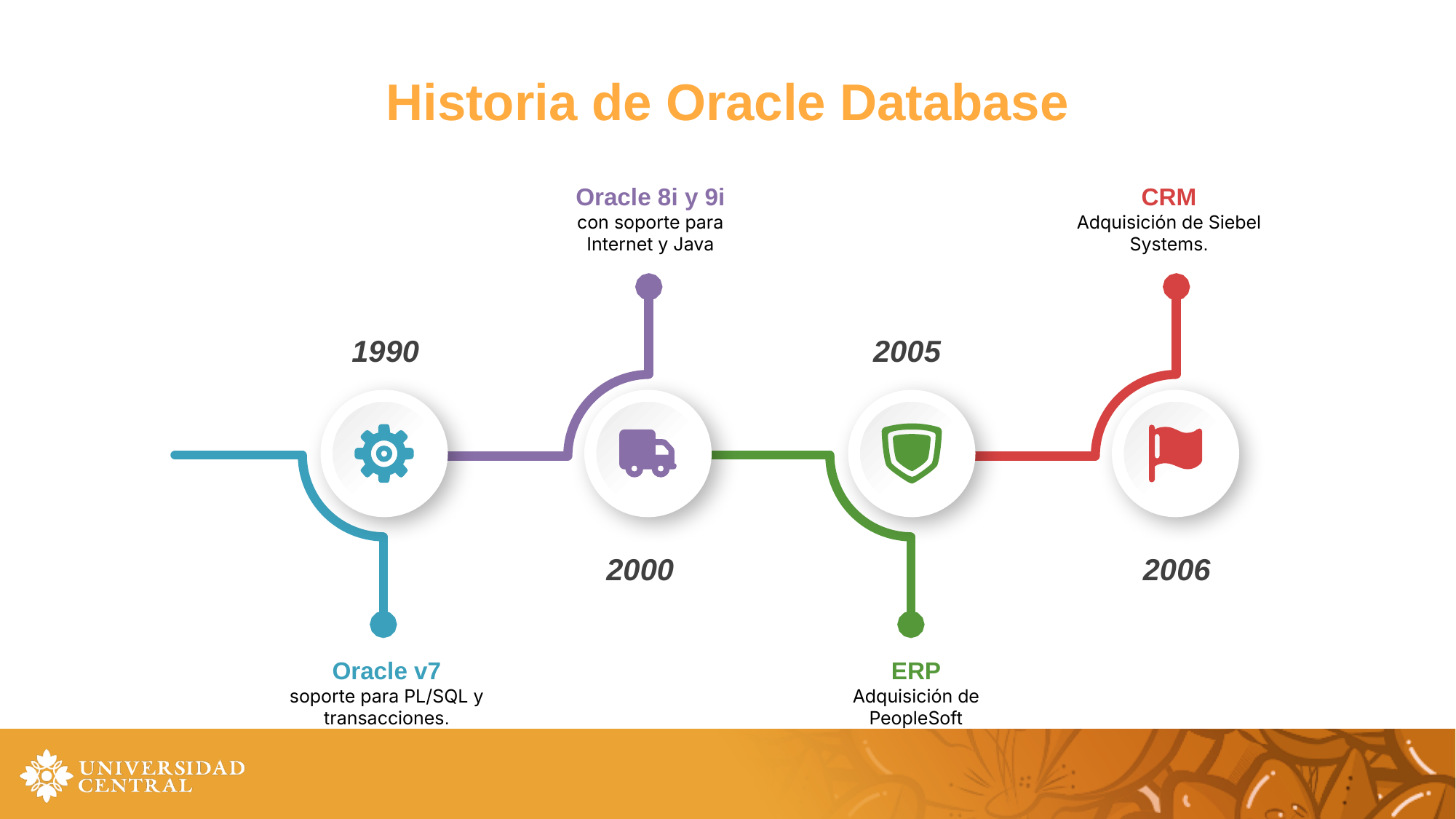

# Historia de Oracle Database
Oracle 8i y 9i
con soporte para Internet y Java
CRM
Adquisición de Siebel Systems.

1990
2005

2000
2006
Oracle v7
soporte para PL/SQL y transacciones.
ERP
Adquisición de PeopleSoft